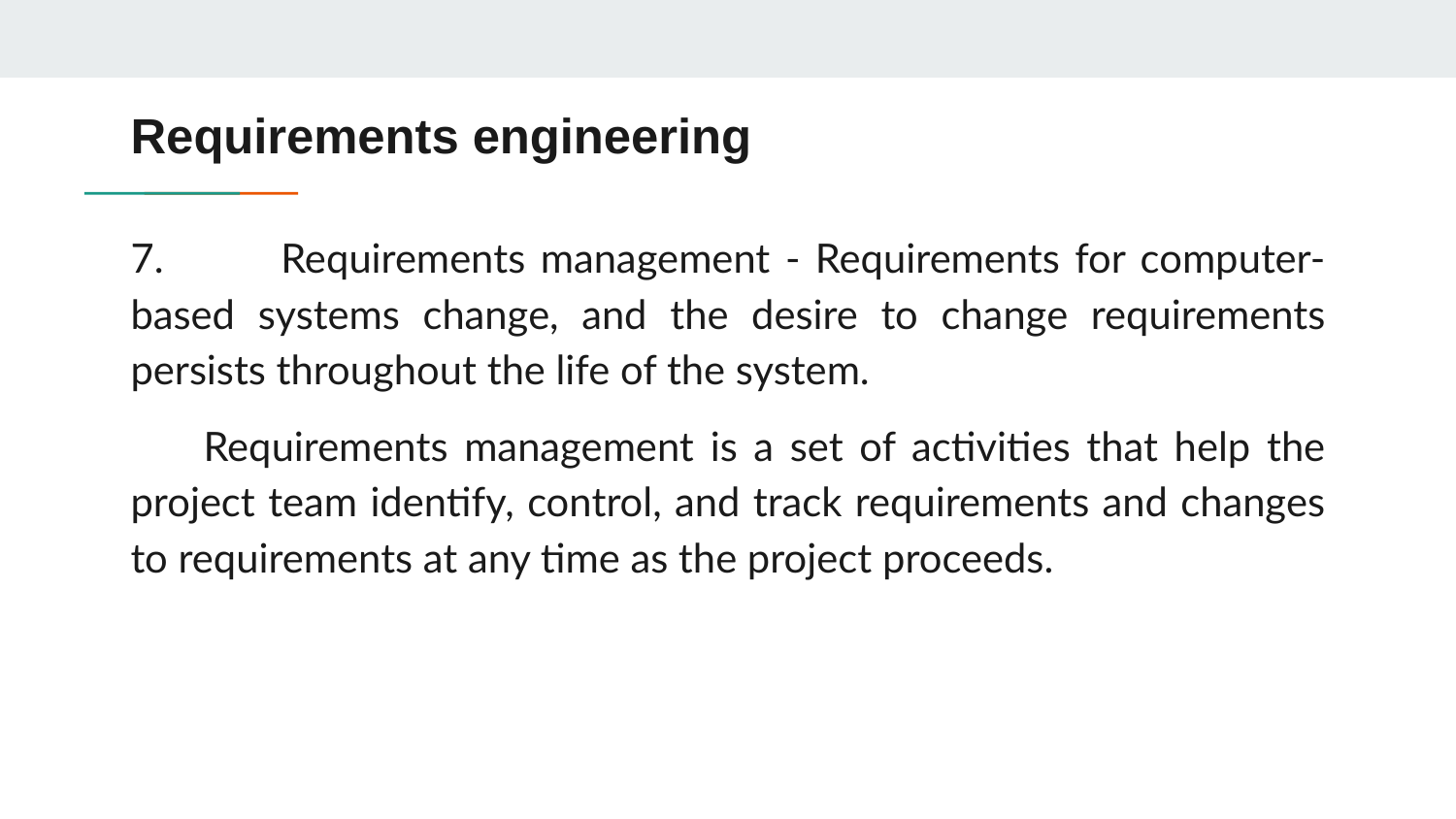

# Requirements engineering
7. 	Requirements management - Requirements for computer- based systems change, and the desire to change requirements persists throughout the life of the system.
Requirements management is a set of activities that help the project team identify, control, and track requirements and changes to requirements at any time as the project proceeds.